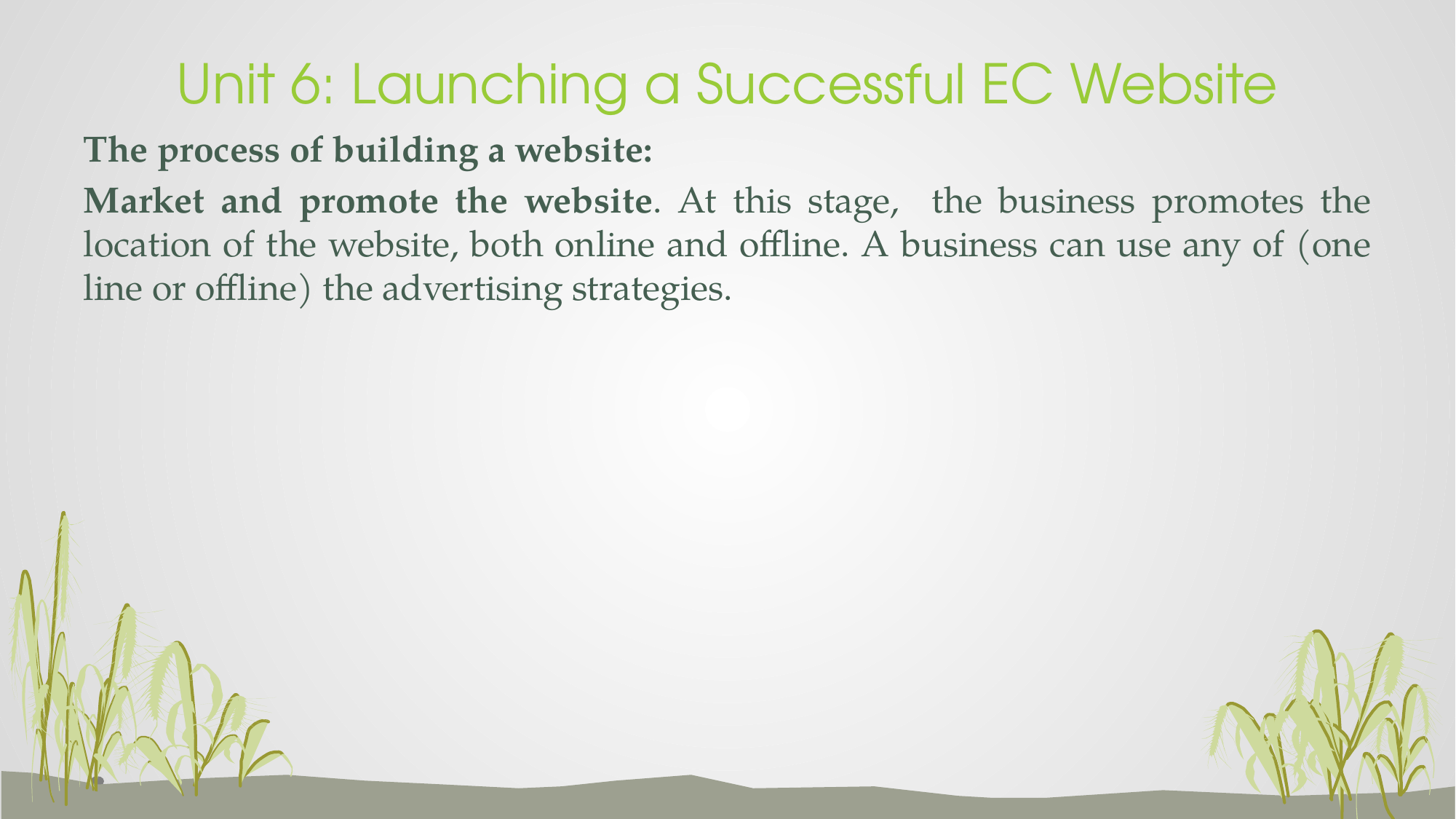

# Unit 6: Launching a Successful EC Website
The process of building a website:
Market and promote the website. At this stage,  the business promotes the location of the website, both online and offline. A business can use any of (one line or offline) the advertising strategies.